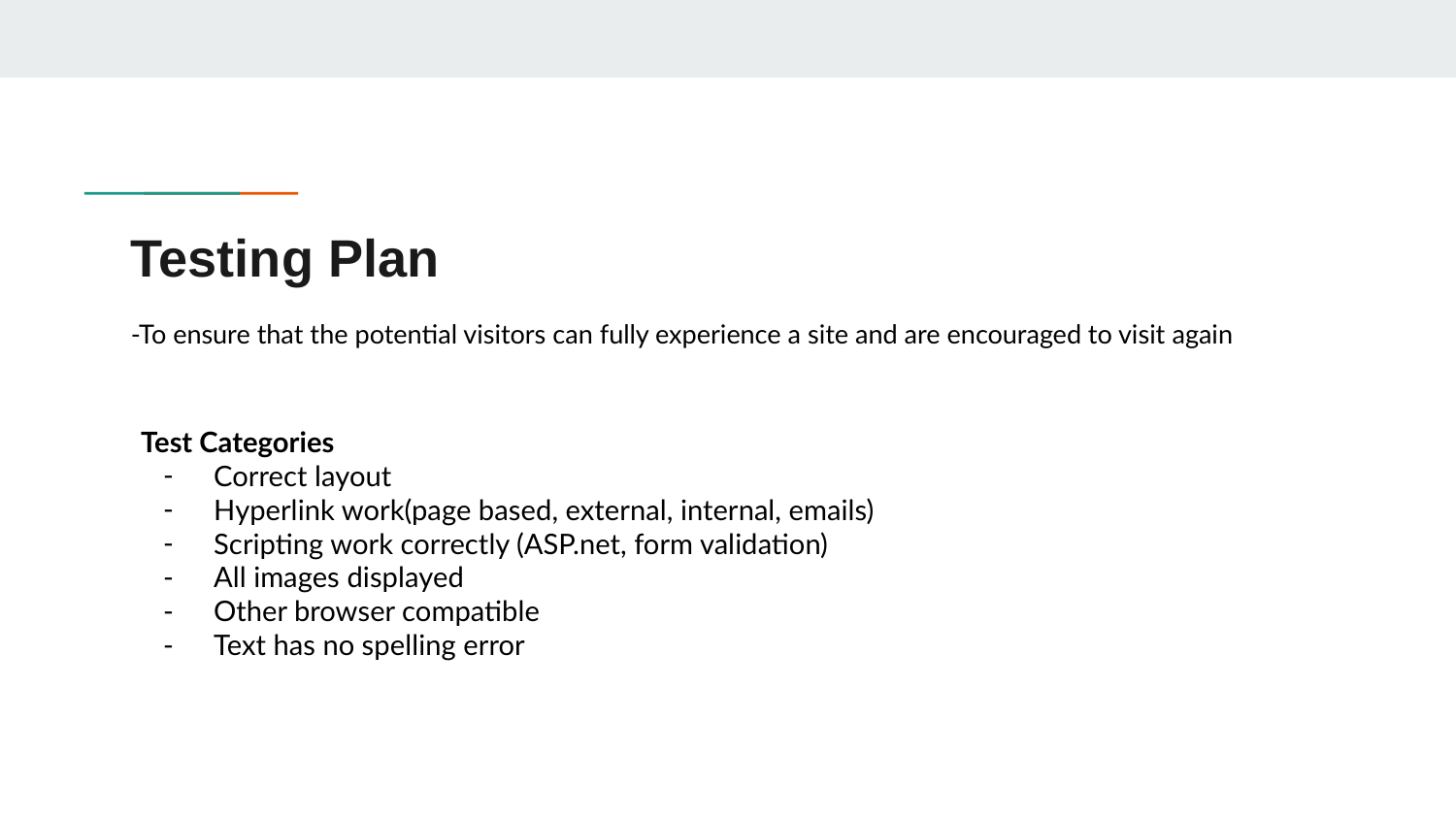

# Testing Plan
-To ensure that the potential visitors can fully experience a site and are encouraged to visit again

Test Categories
Correct layout
Hyperlink work(page based, external, internal, emails)
Scripting work correctly (ASP.net, form validation)
All images displayed
Other browser compatible
Text has no spelling error